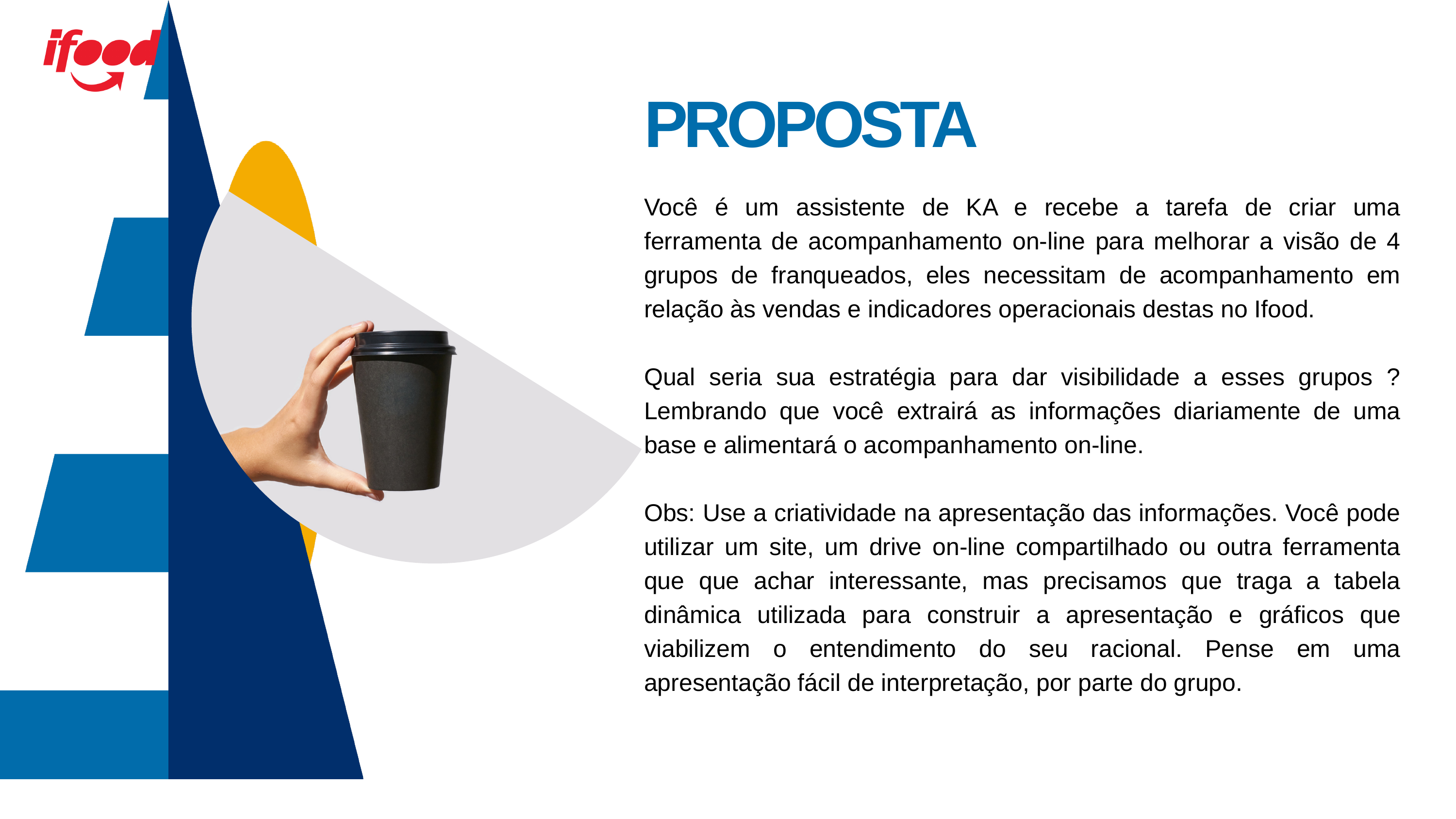

PROPOSTA
Você é um assistente de KA e recebe a tarefa de criar uma ferramenta de acompanhamento on-line para melhorar a visão de 4 grupos de franqueados, eles necessitam de acompanhamento em relação às vendas e indicadores operacionais destas no Ifood.

Qual seria sua estratégia para dar visibilidade a esses grupos ? Lembrando que você extrairá as informações diariamente de uma base e alimentará o acompanhamento on-line.

Obs: Use a criatividade na apresentação das informações. Você pode utilizar um site, um drive on-line compartilhado ou outra ferramenta que que achar interessante, mas precisamos que traga a tabela dinâmica utilizada para construir a apresentação e gráficos que viabilizem o entendimento do seu racional. Pense em uma apresentação fácil de interpretação, por parte do grupo.